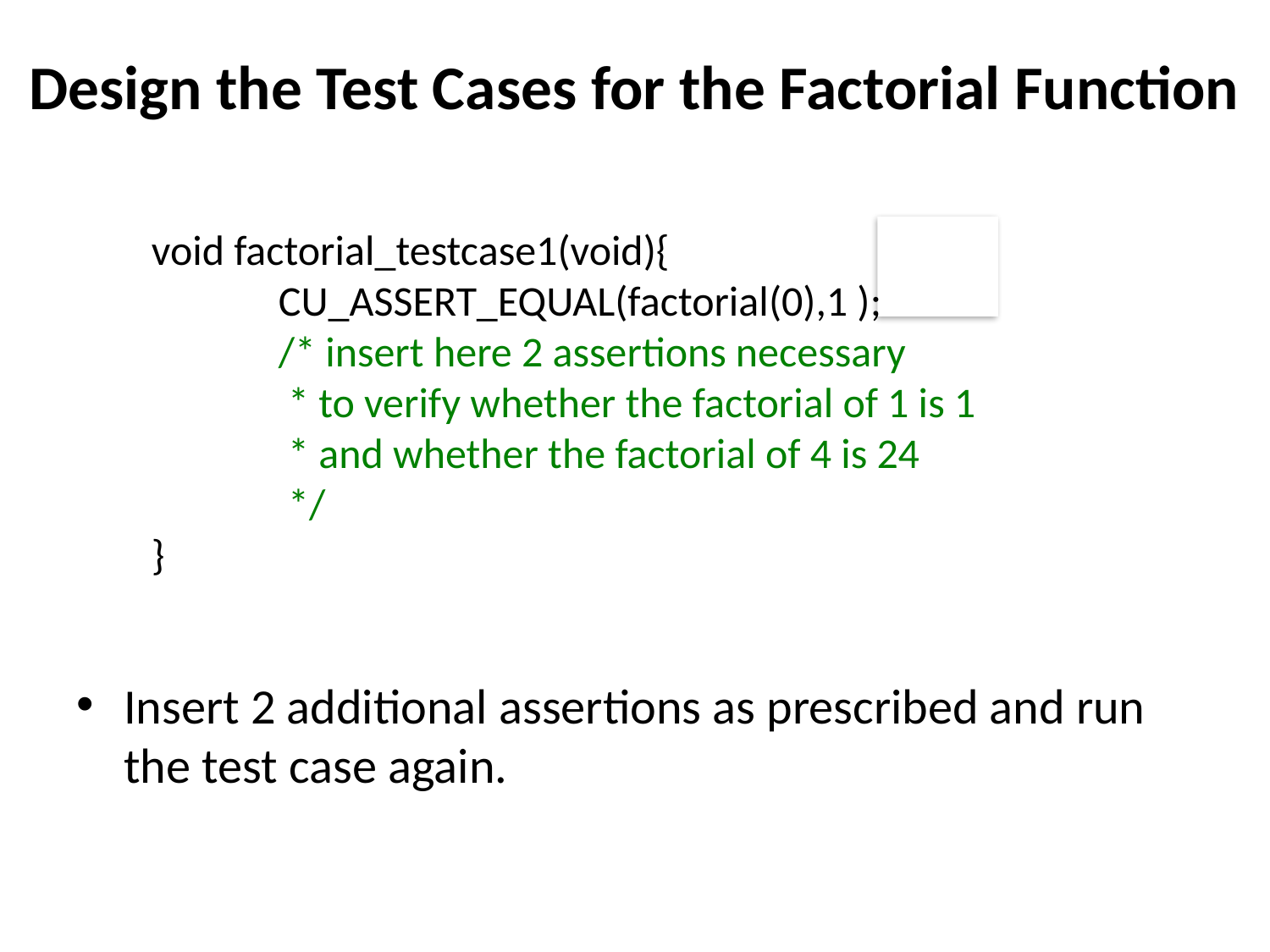

Design the Test Cases for the Factorial Function

void factorial_testcase1(void){
	CU_ASSERT_EQUAL(factorial(0),1 );
	/* insert here 2 assertions necessary
	 * to verify whether the factorial of 1 is 1
	 * and whether the factorial of 4 is 24
	 */
}

Insert 2 additional assertions as prescribed and run the test case again.